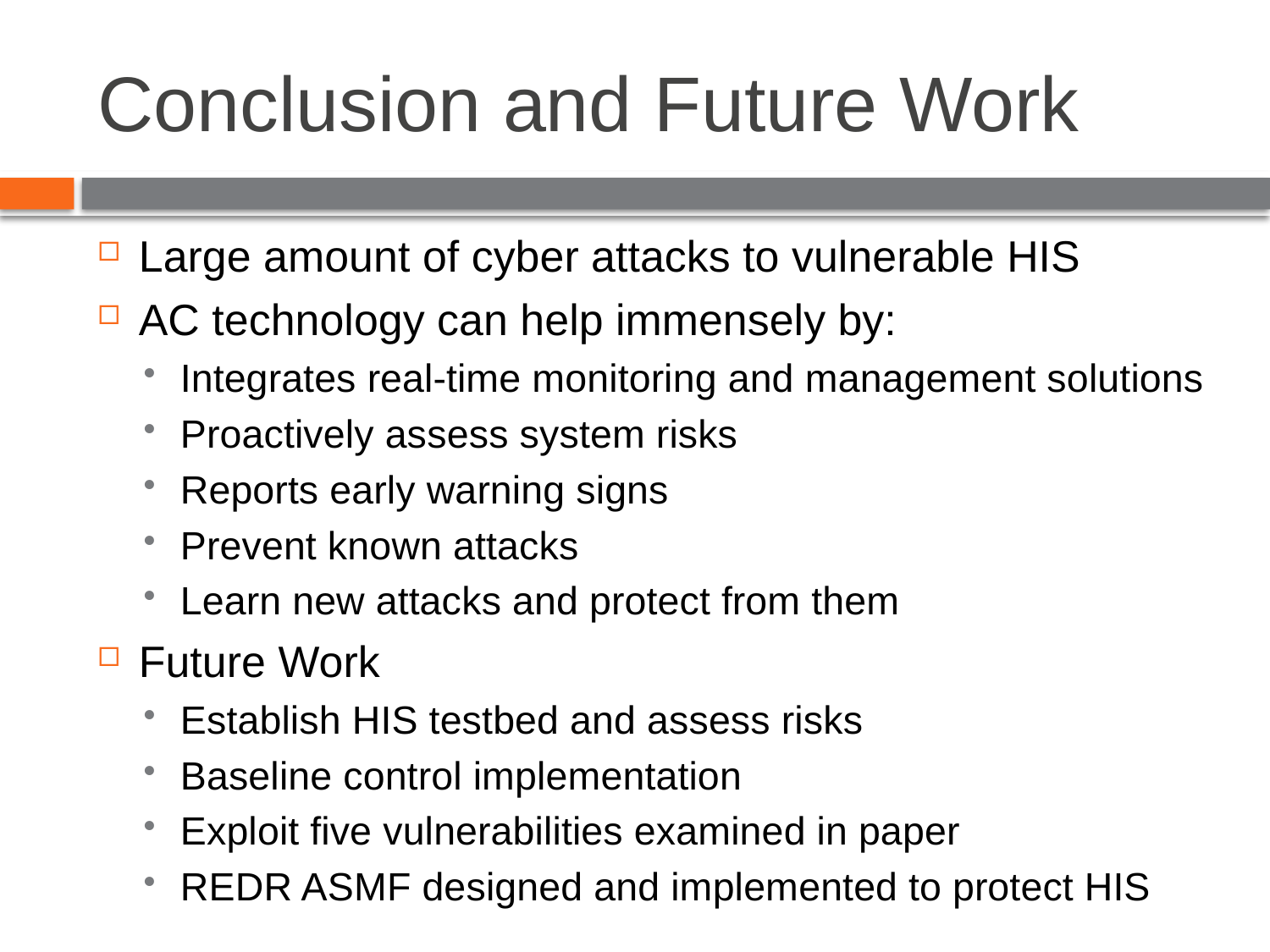

# Conclusion and Future Work
Large amount of cyber attacks to vulnerable HIS
AC technology can help immensely by:
Integrates real-time monitoring and management solutions
Proactively assess system risks
Reports early warning signs
Prevent known attacks
Learn new attacks and protect from them
Future Work
Establish HIS testbed and assess risks
Baseline control implementation
Exploit five vulnerabilities examined in paper
REDR ASMF designed and implemented to protect HIS